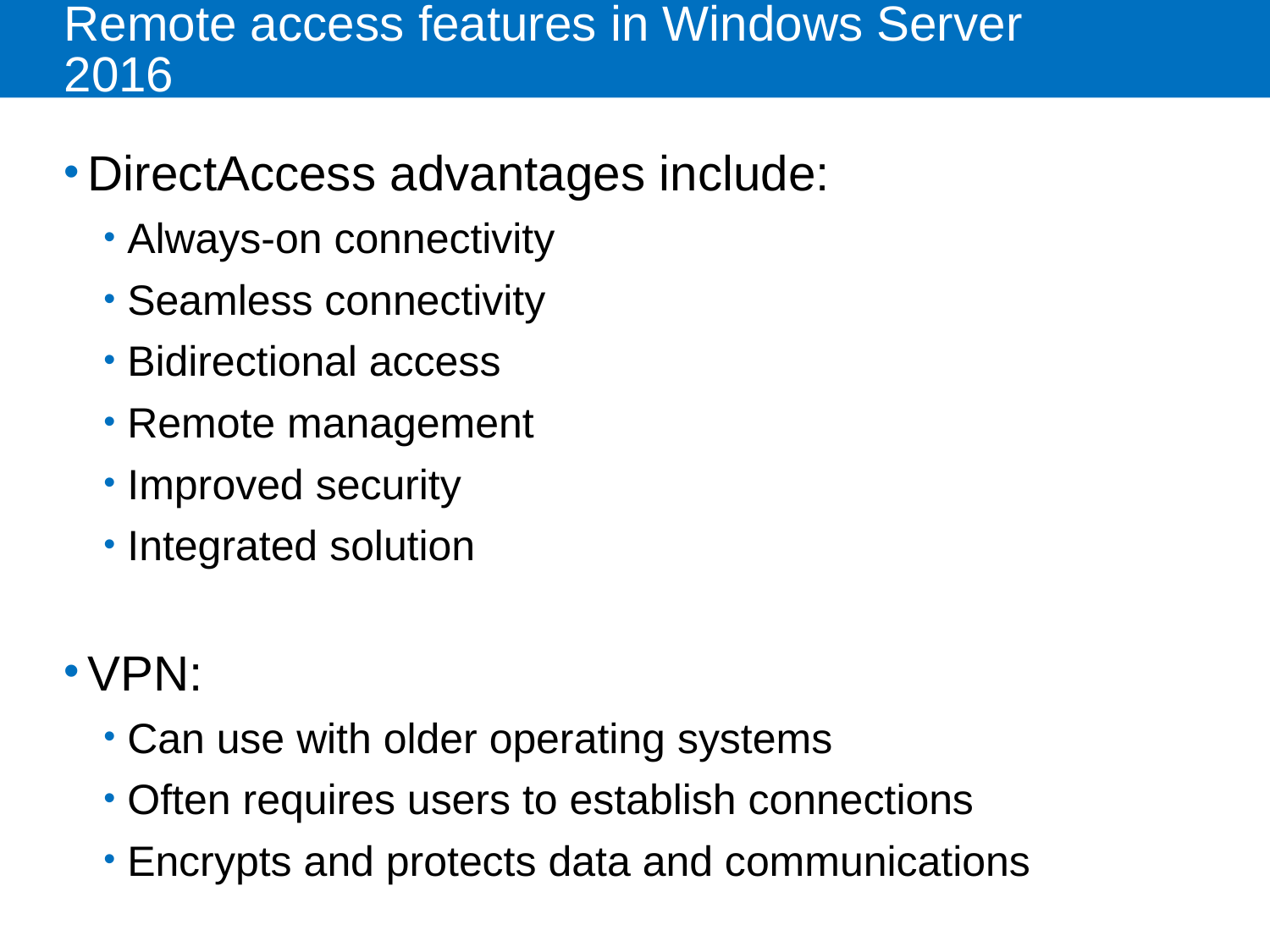

# Remote access features in Windows Server 2016
DirectAccess advantages include:
Always-on connectivity
Seamless connectivity
Bidirectional access
Remote management
Improved security
Integrated solution

VPN:
Can use with older operating systems
Often requires users to establish connections
Encrypts and protects data and communications